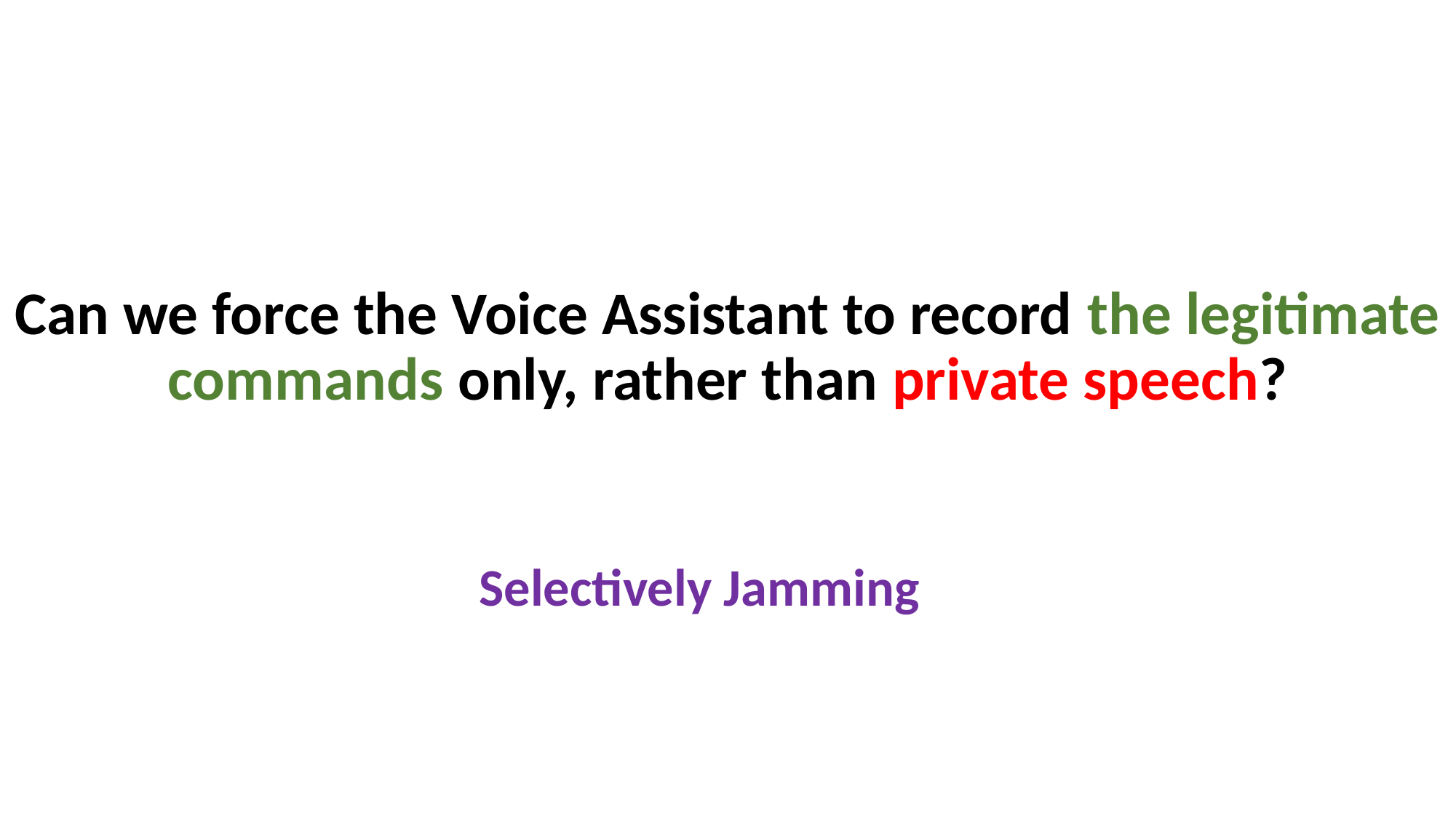

# Can we force the Voice Assistant to record the legitimate commands only, rather than private speech?
Selectively Jamming